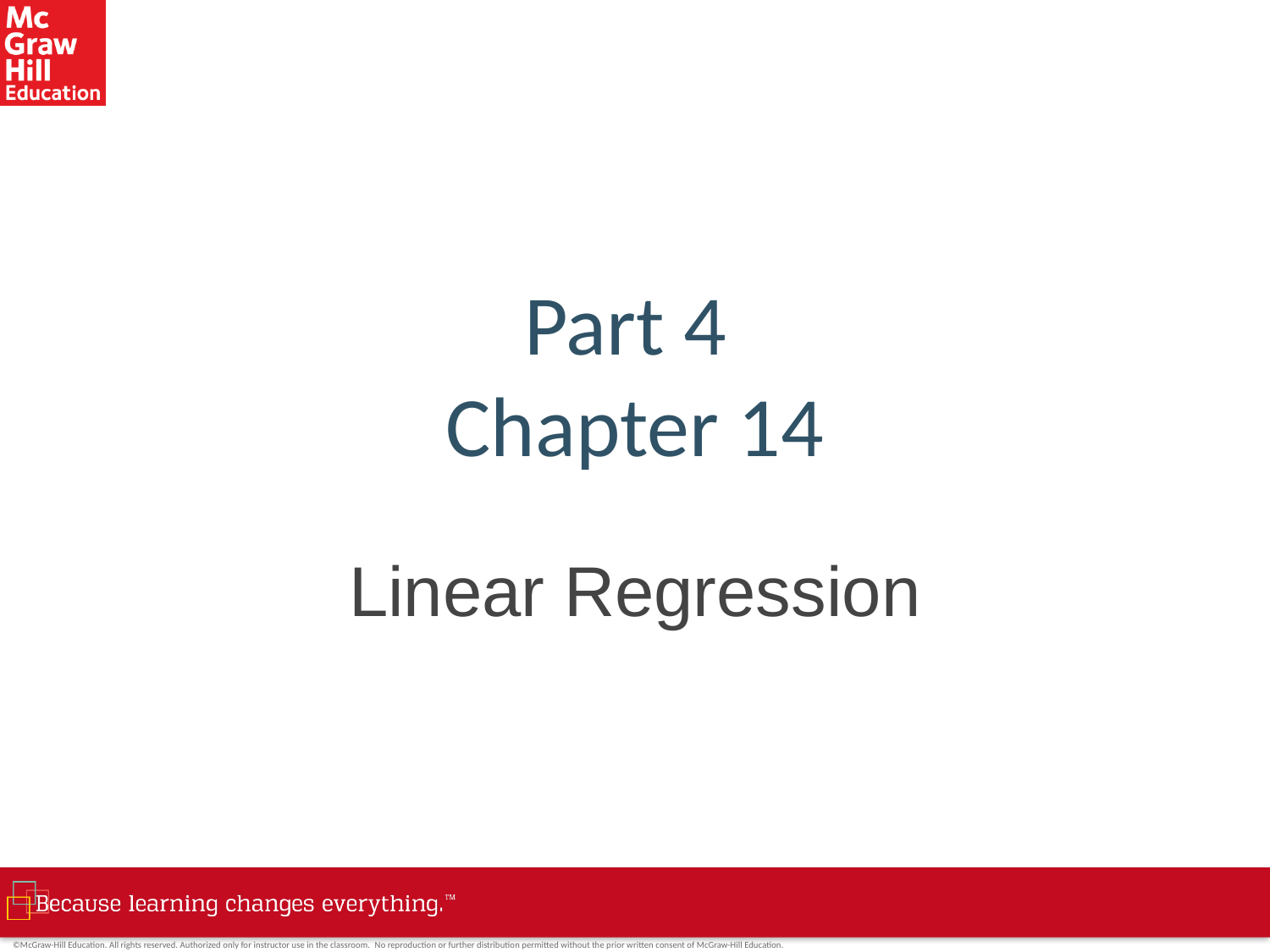

# Part 4 Chapter 14
Linear Regression